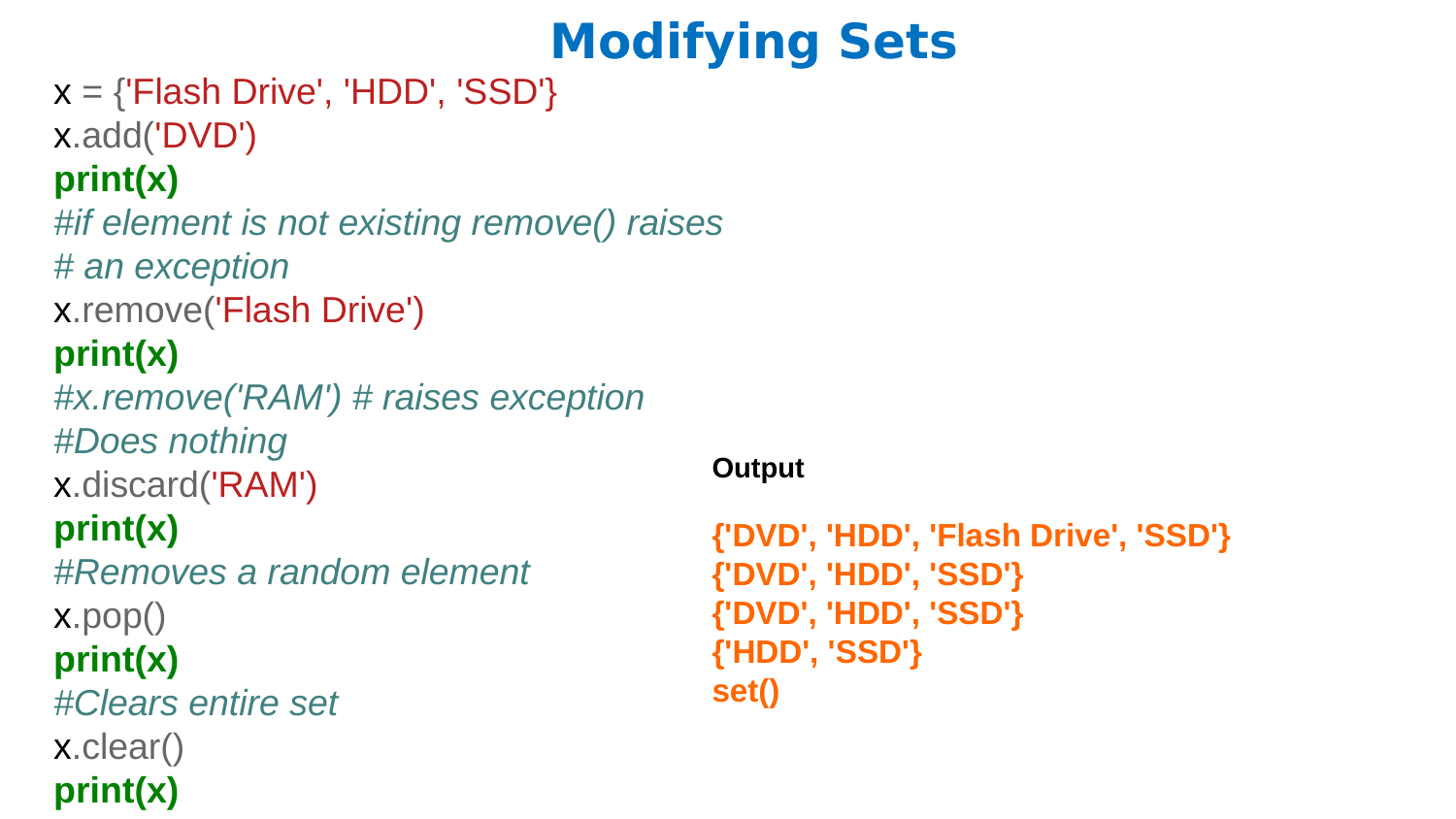

Modifying Sets

x = {'Flash Drive', 'HDD', 'SSD'}
x.add('DVD')
print(x)
#if element is not existing remove() raises
# an exception
x.remove('Flash Drive')
print(x)
#x.remove('RAM') # raises exception
#Does nothing
x.discard('RAM')
print(x)
#Removes a random element
x.pop()
print(x)
#Clears entire set
x.clear()
print(x)
Output
{'DVD', 'HDD', 'Flash Drive', 'SSD'}
{'DVD', 'HDD', 'SSD'}
{'DVD', 'HDD', 'SSD'}
{'HDD', 'SSD'}
set()